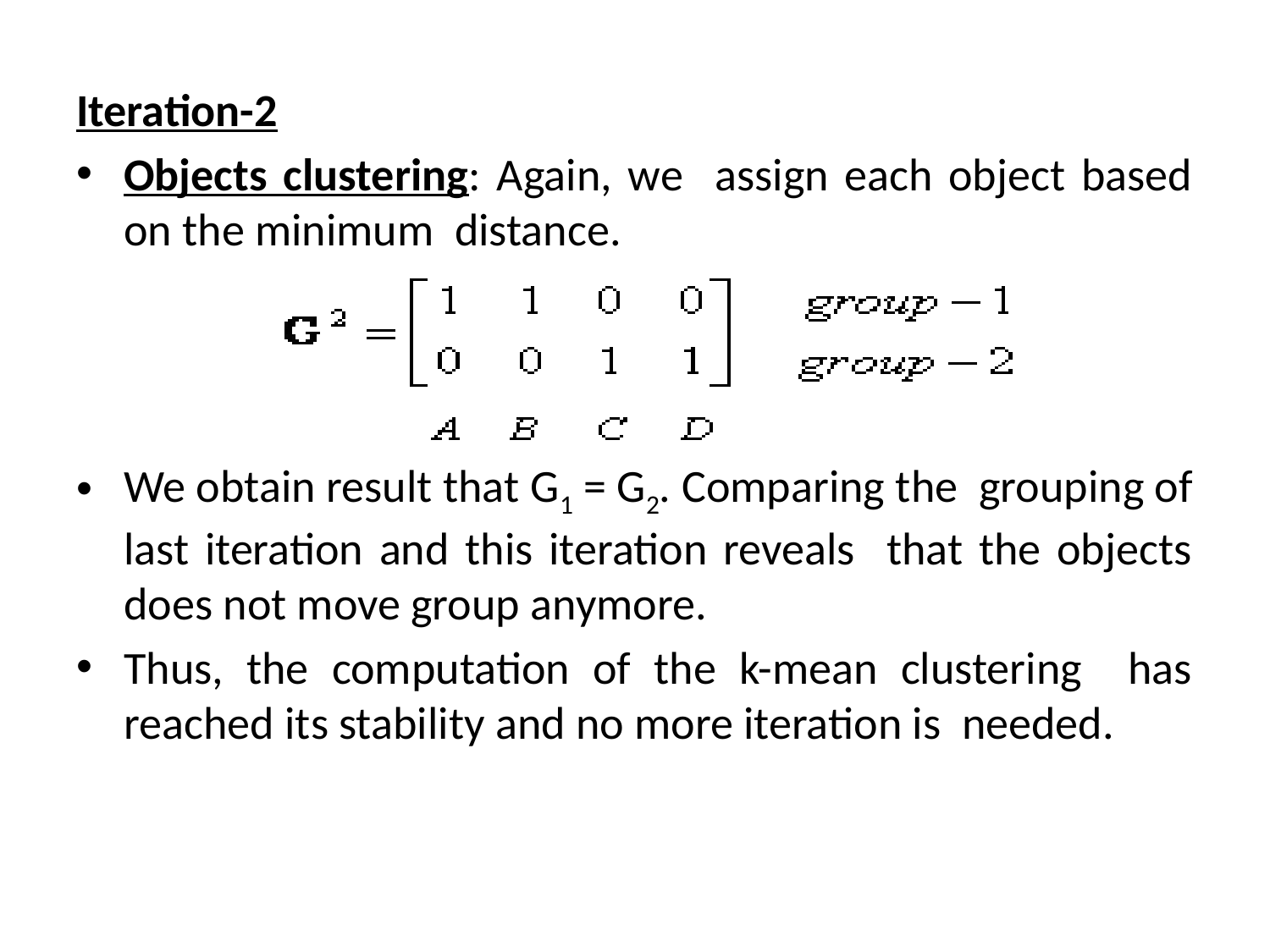

Iteration-2
Objects clustering: Again, we  assign each object based on the minimum  distance.

We obtain result that G1 = G2. Comparing the  grouping of last iteration and this iteration reveals  that the objects does not move group anymore.
Thus, the computation of the k-mean clustering  has reached its stability and no more iteration is  needed.